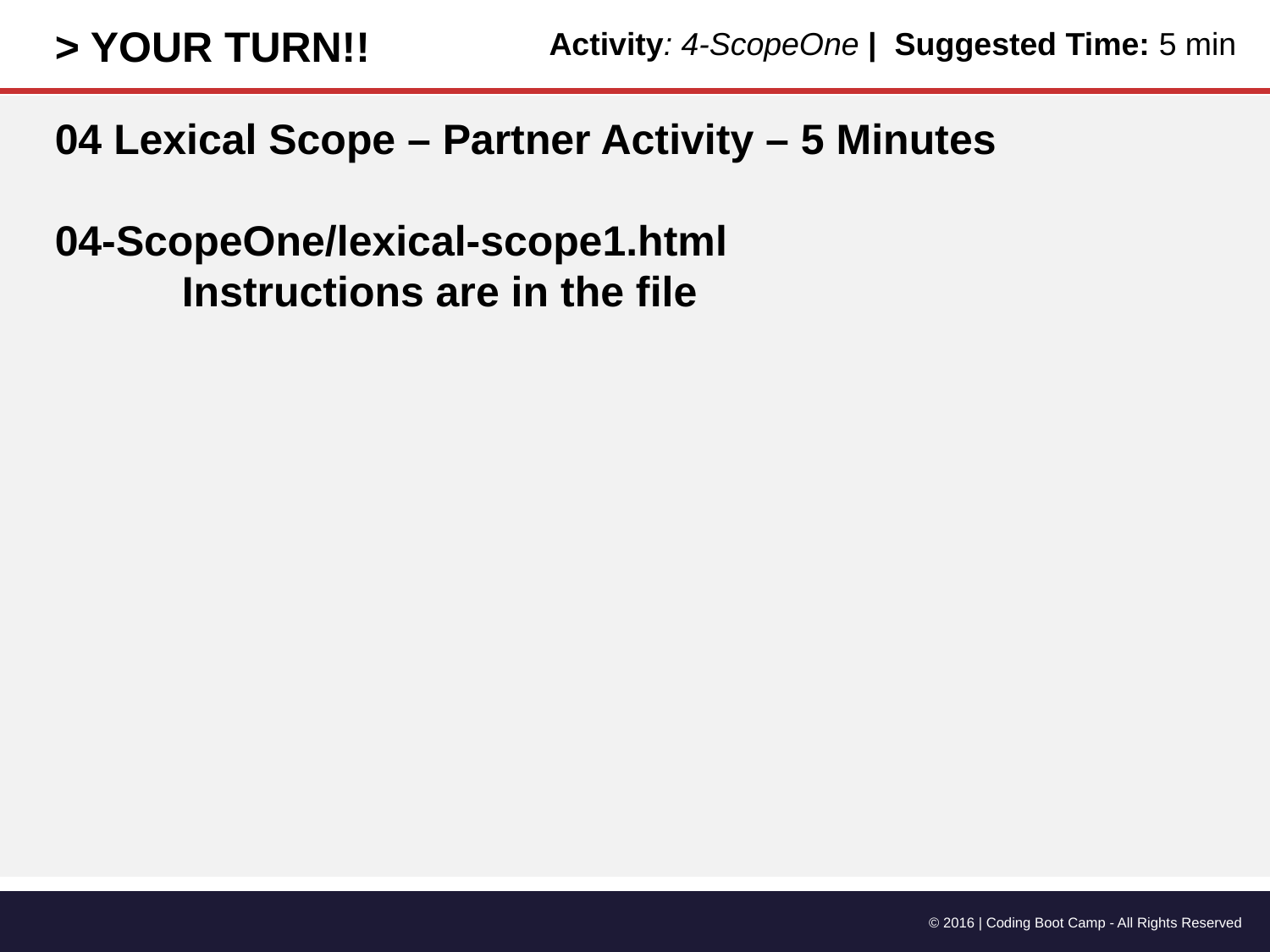

> YOUR TURN!!
Activity: 4-ScopeOne |  Suggested Time: 5 min

04 Lexical Scope – Partner Activity – 5 Minutes

04-ScopeOne/lexical-scope1.html
	Instructions are in the file